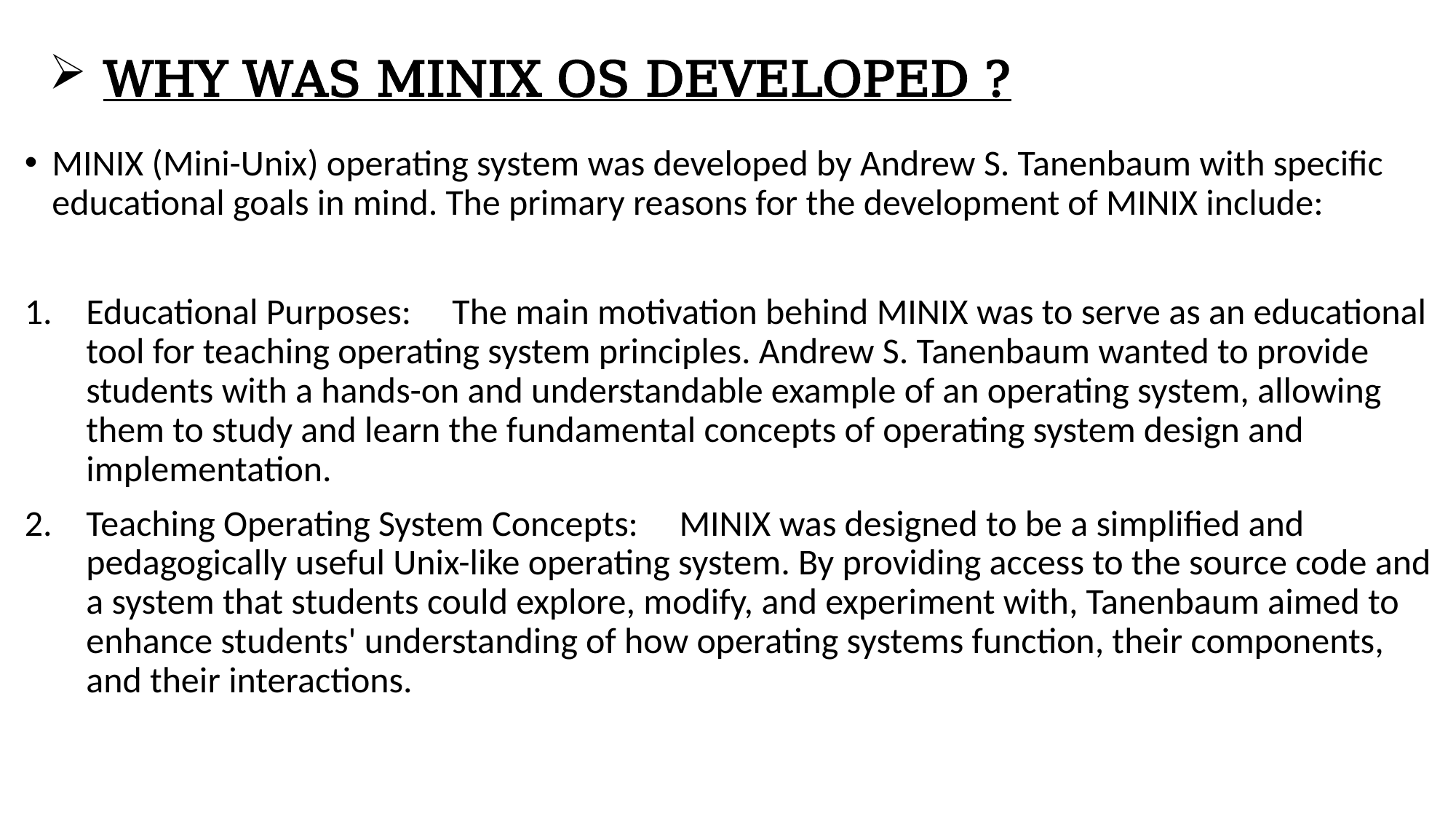

# WHY WAS MINIX OS DEVELOPED ?
MINIX (Mini-Unix) operating system was developed by Andrew S. Tanenbaum with specific educational goals in mind. The primary reasons for the development of MINIX include:

Educational Purposes:     The main motivation behind MINIX was to serve as an educational tool for teaching operating system principles. Andrew S. Tanenbaum wanted to provide students with a hands-on and understandable example of an operating system, allowing them to study and learn the fundamental concepts of operating system design and implementation.
Teaching Operating System Concepts:     MINIX was designed to be a simplified and pedagogically useful Unix-like operating system. By providing access to the source code and a system that students could explore, modify, and experiment with, Tanenbaum aimed to enhance students' understanding of how operating systems function, their components, and their interactions.